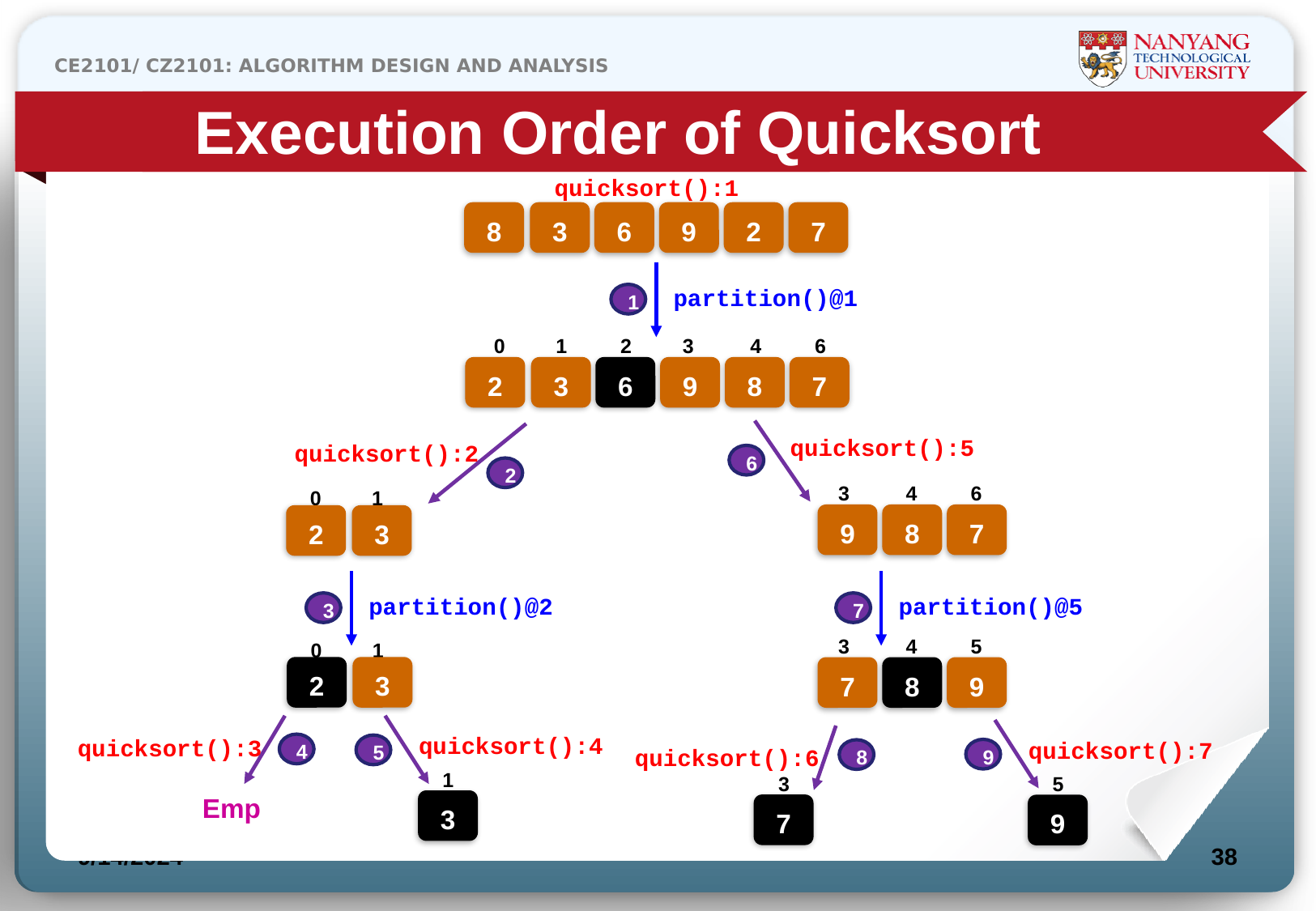

Execution Order of Quicksort
quicksort():1
8
3
6
9
2
7
partition()@1
1
6
4
3
2
0
1
2
3
6
9
8
7
quicksort():5
6
6
4
3
9
8
7
quicksort():2
2
0
1
2
3
partition()@2
3
0
1
2
3
partition()@5
7
5
4
3
7
8
9
quicksort():4
5
1
3
quicksort():3
4
Emp
quicksort():7
9
5
9
quicksort():6
8
3
7